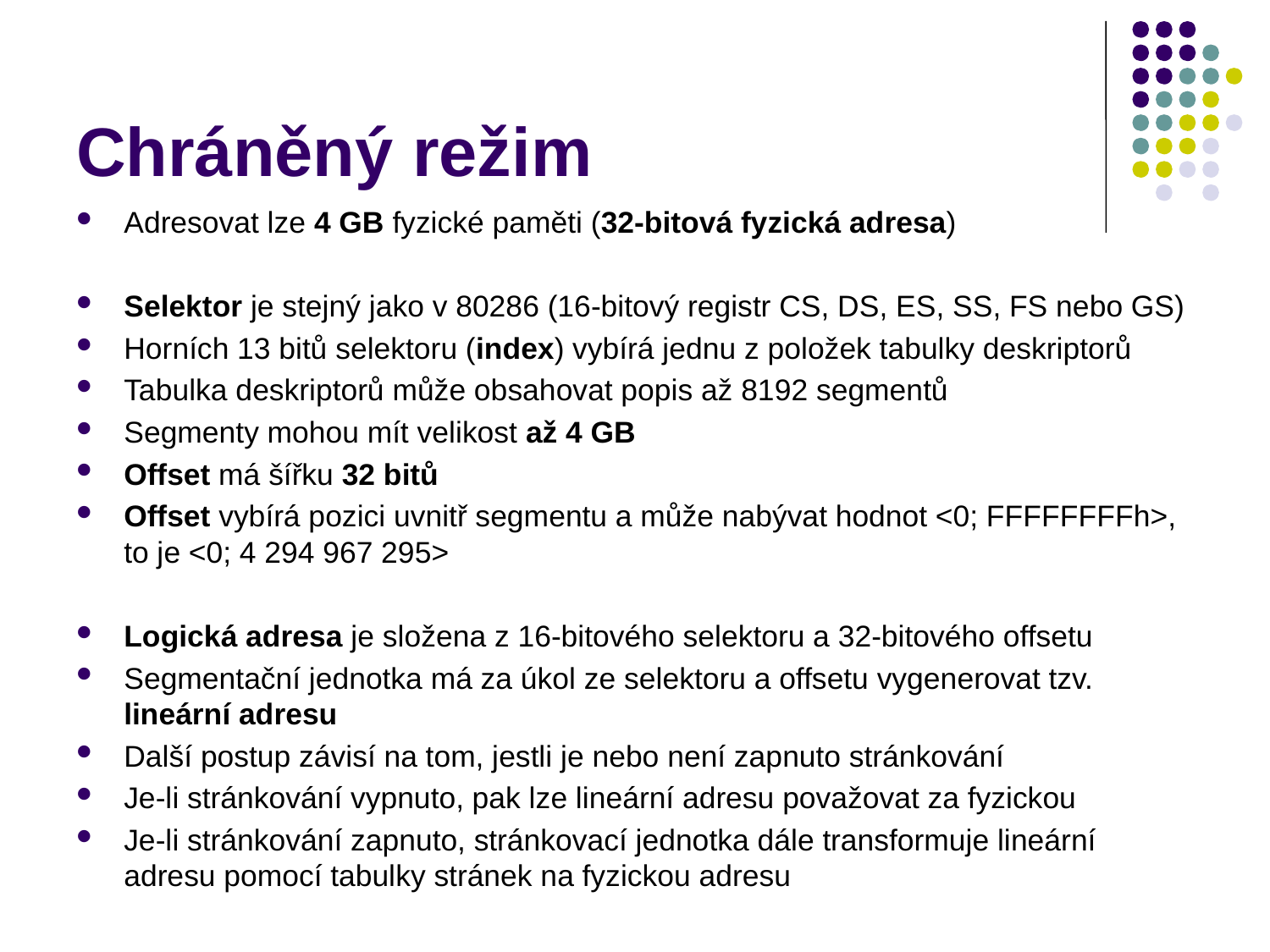

# Chráněný režim
Adresovat lze 4 GB fyzické paměti (32-bitová fyzická adresa)

Selektor je stejný jako v 80286 (16-bitový registr CS, DS, ES, SS, FS nebo GS)
Horních 13 bitů selektoru (index) vybírá jednu z položek tabulky deskriptorů
Tabulka deskriptorů může obsahovat popis až 8192 segmentů
Segmenty mohou mít velikost až 4 GB
Offset má šířku 32 bitů
Offset vybírá pozici uvnitř segmentu a může nabývat hodnot <0; FFFFFFFFh>, to je <0; 4 294 967 295>

Logická adresa je složena z 16-bitového selektoru a 32-bitového offsetu
Segmentační jednotka má za úkol ze selektoru a offsetu vygenerovat tzv. lineární adresu
Další postup závisí na tom, jestli je nebo není zapnuto stránkování
Je-li stránkování vypnuto, pak lze lineární adresu považovat za fyzickou
Je-li stránkování zapnuto, stránkovací jednotka dále transformuje lineární adresu pomocí tabulky stránek na fyzickou adresu